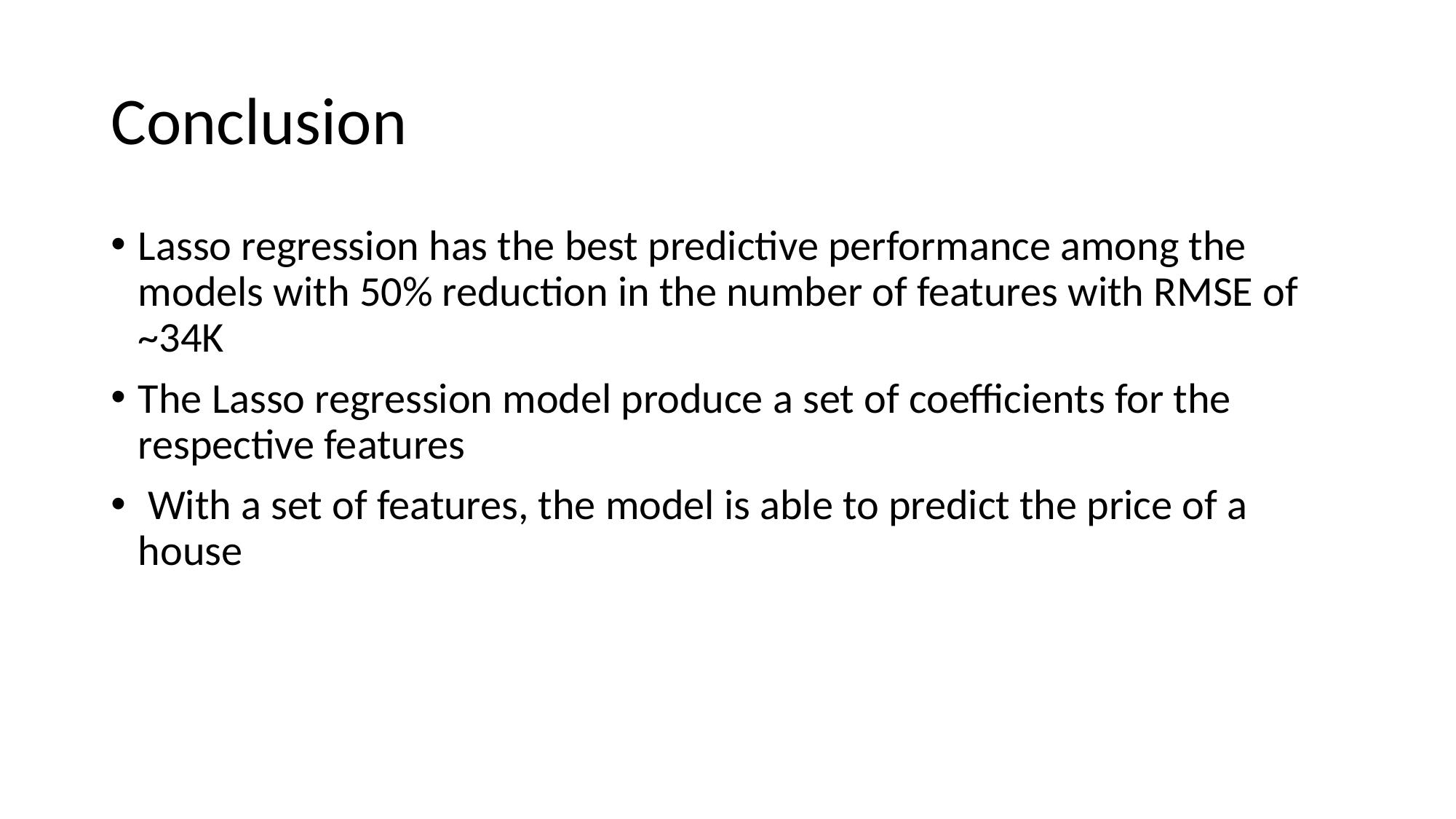

# Conclusion
Lasso regression has the best predictive performance among the models with 50% reduction in the number of features with RMSE of ~34K
The Lasso regression model produce a set of coefficients for the respective features
 With a set of features, the model is able to predict the price of a house